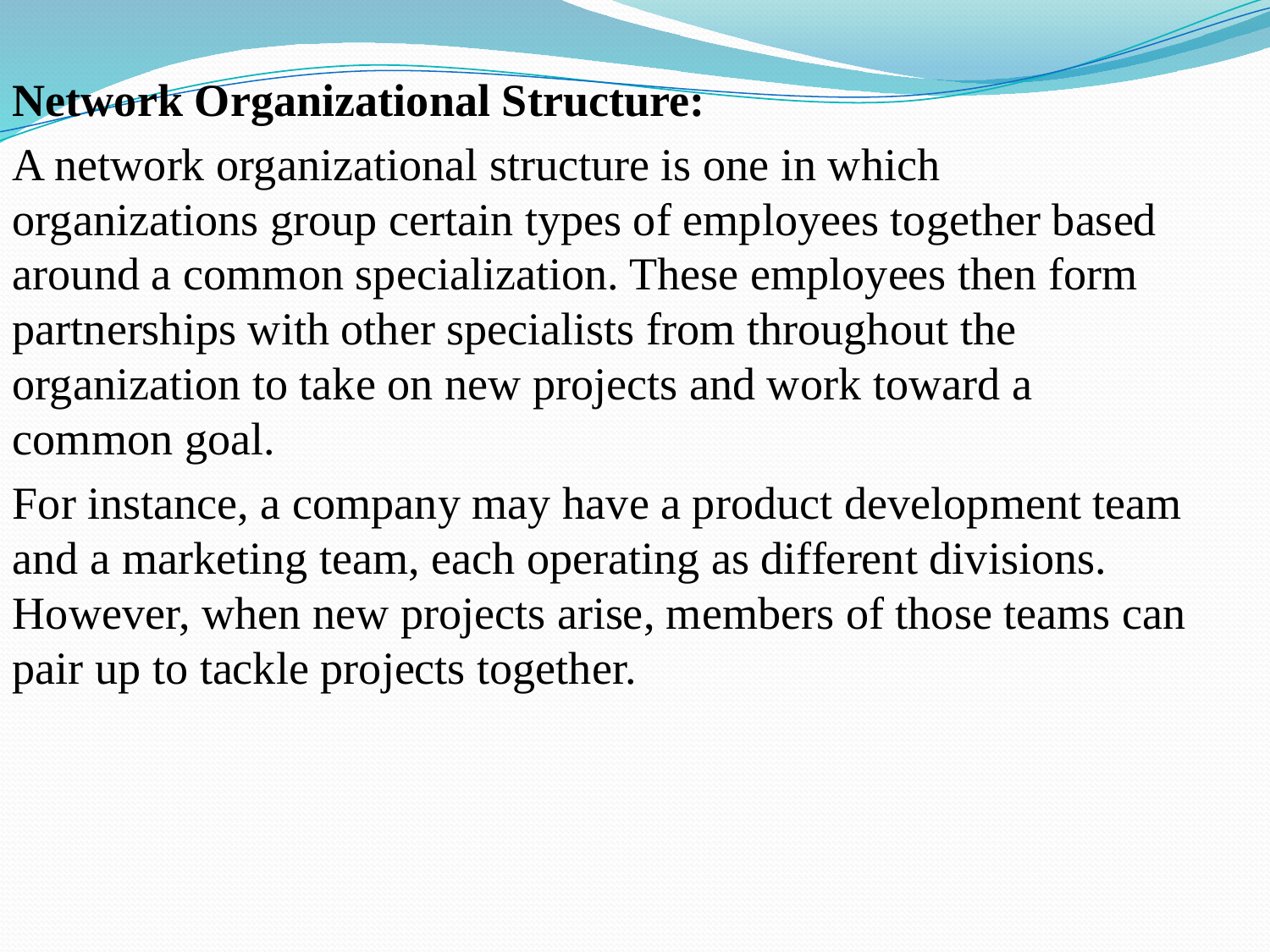

Network Organizational Structure:
A network organizational structure is one in which organizations group certain types of employees together based around a common specialization. These employees then form partnerships with other specialists from throughout the organization to take on new projects and work toward a common goal.
For instance, a company may have a product development team and a marketing team, each operating as different divisions. However, when new projects arise, members of those teams can pair up to tackle projects together.